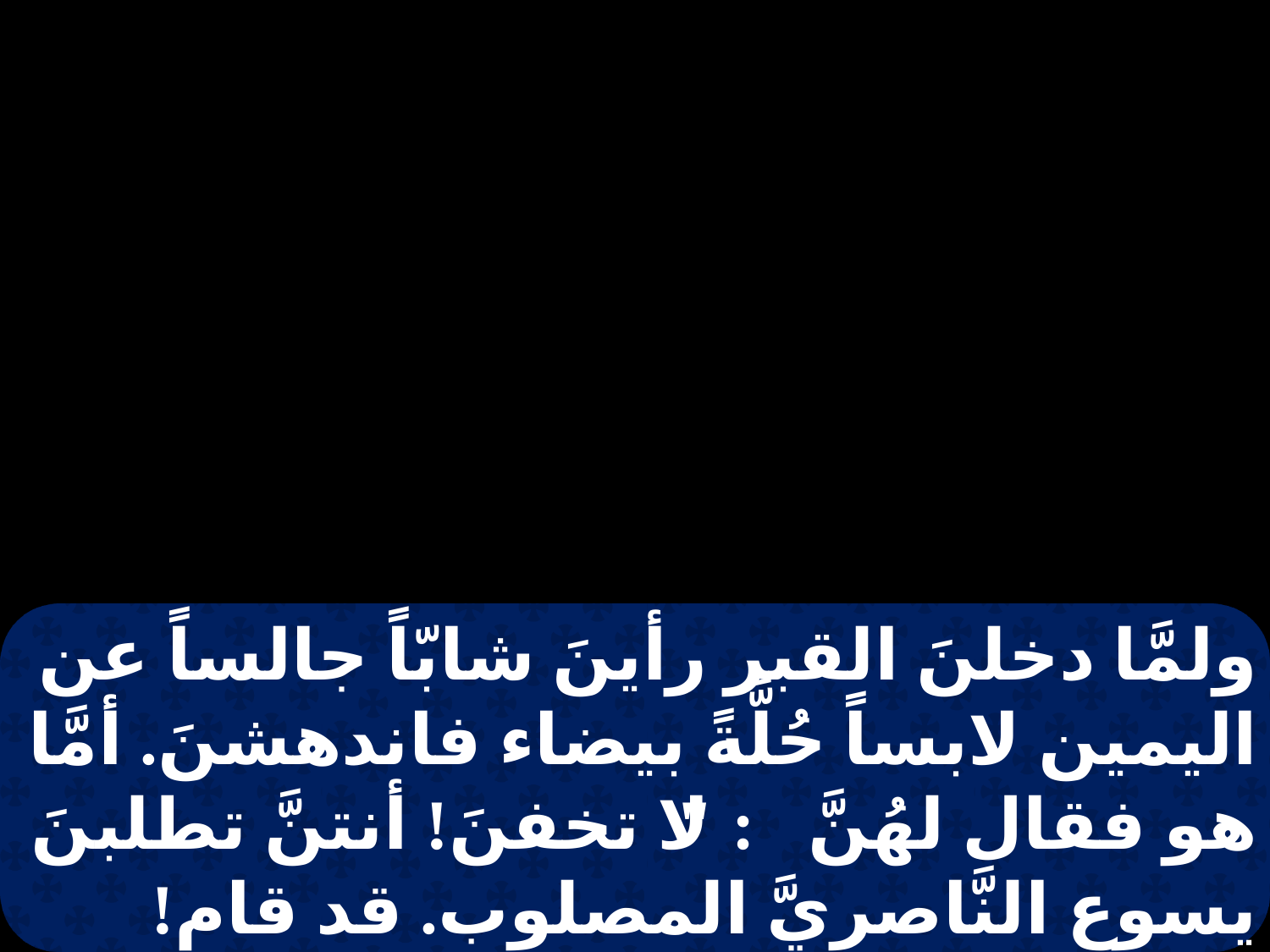

ولمَّا دخلنَ القبر رأينَ شابّاً جالساً عن اليمين لابساً حُلَّةً بيضاء فاندهشنَ. أمَّا هو فقال لهُنَّ: " لا تخفنَ! أنتنَّ تطلبنَ يسوع النَّاصريَّ المصلوب. قد قام! ليس هو ههنا. هوذا الموضع الذي وضعوه فيه.